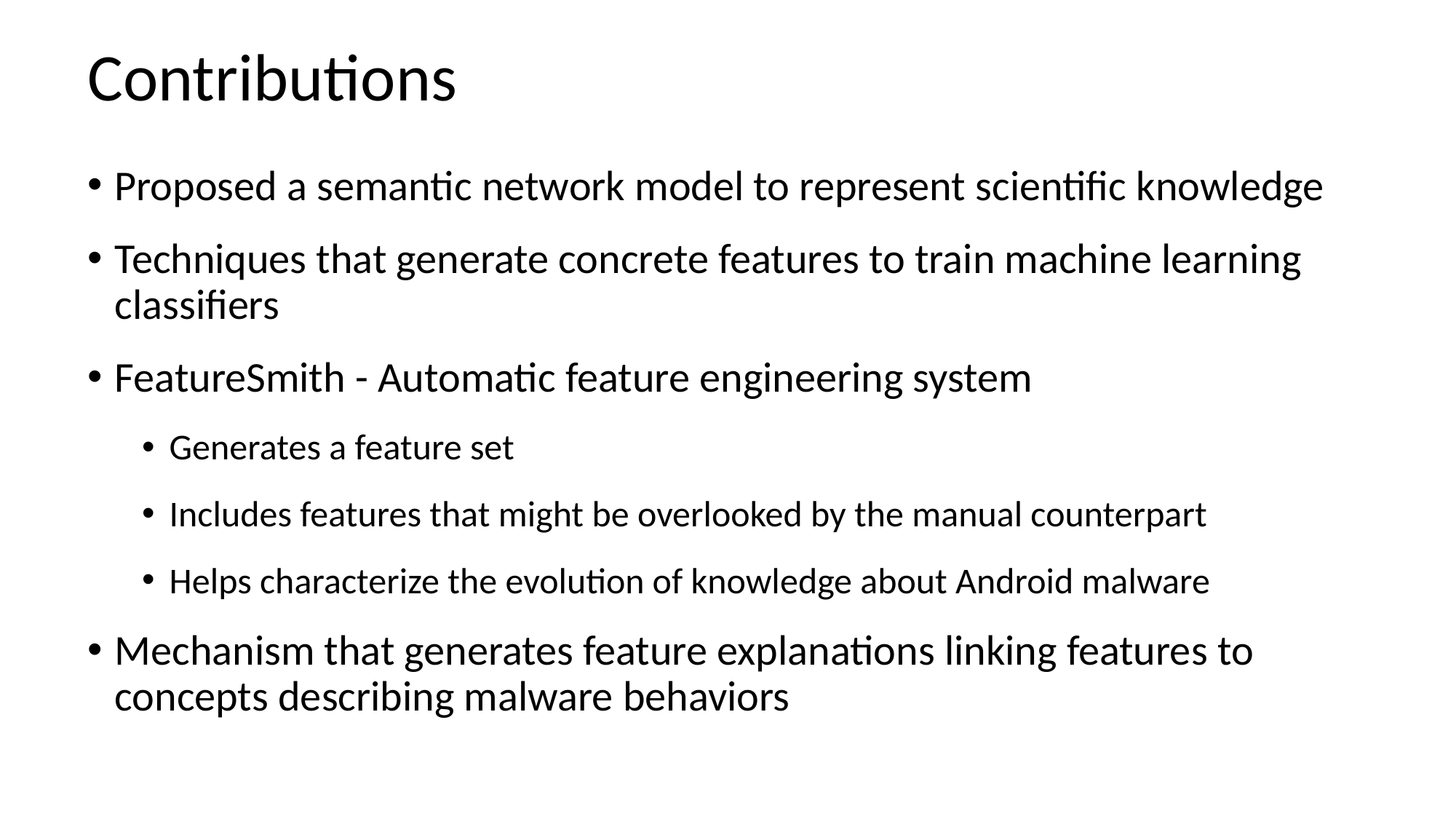

# Contributions
Proposed a semantic network model to represent scientific knowledge
Techniques that generate concrete features to train machine learning classifiers
FeatureSmith - Automatic feature engineering system
Generates a feature set
Includes features that might be overlooked by the manual counterpart
Helps characterize the evolution of knowledge about Android malware
Mechanism that generates feature explanations linking features to concepts describing malware behaviors